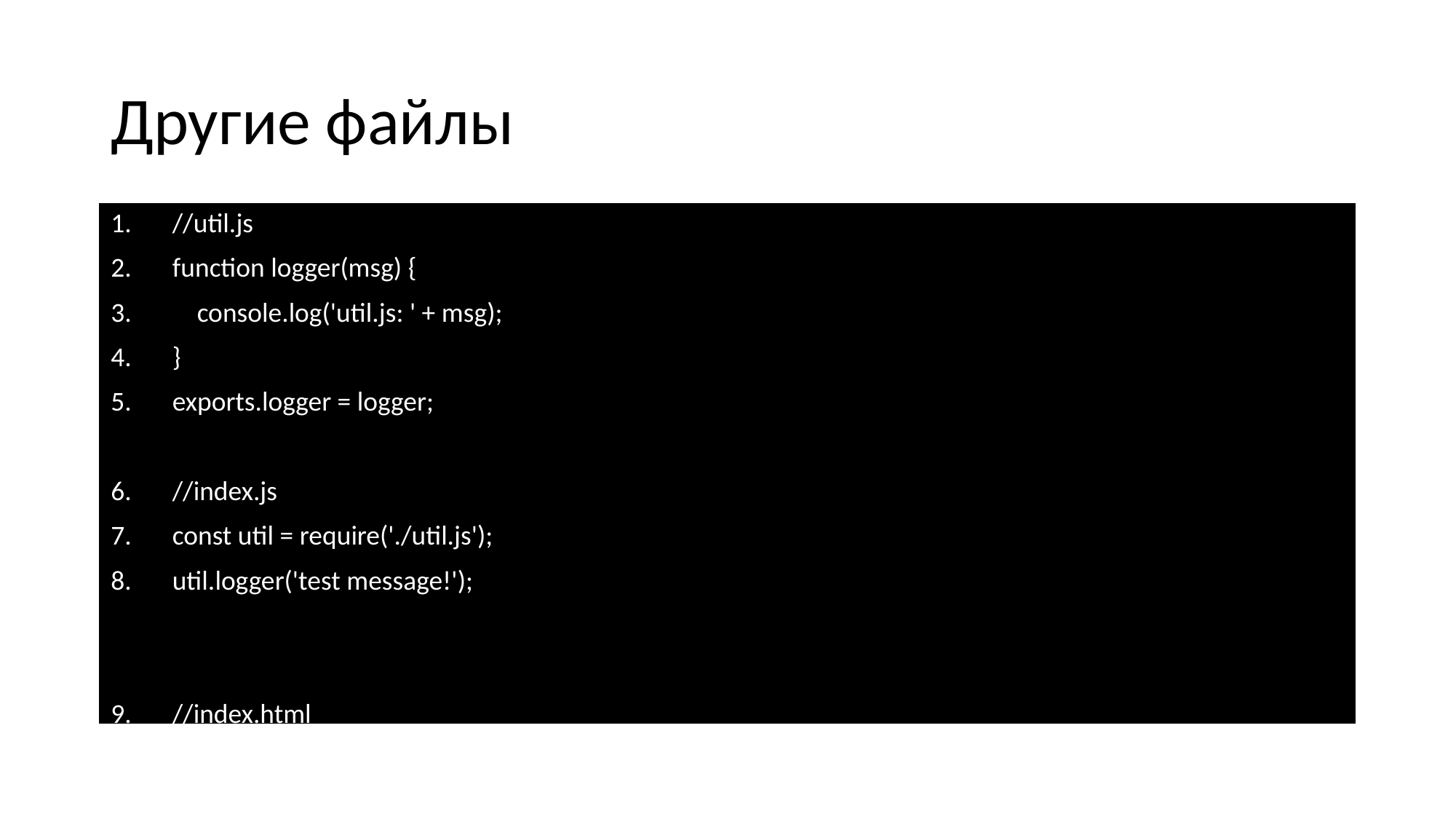

# Другие файлы
//util.js
function logger(msg) {
    console.log('util.js: ' + msg);
}
exports.logger = logger;

//index.js
const util = require('./util.js');
util.logger('test message!');

//index.html
<!DOCTYPE>
<html>
<body>
    <script src="dist/bundle.js"></script>
</body>
</html>